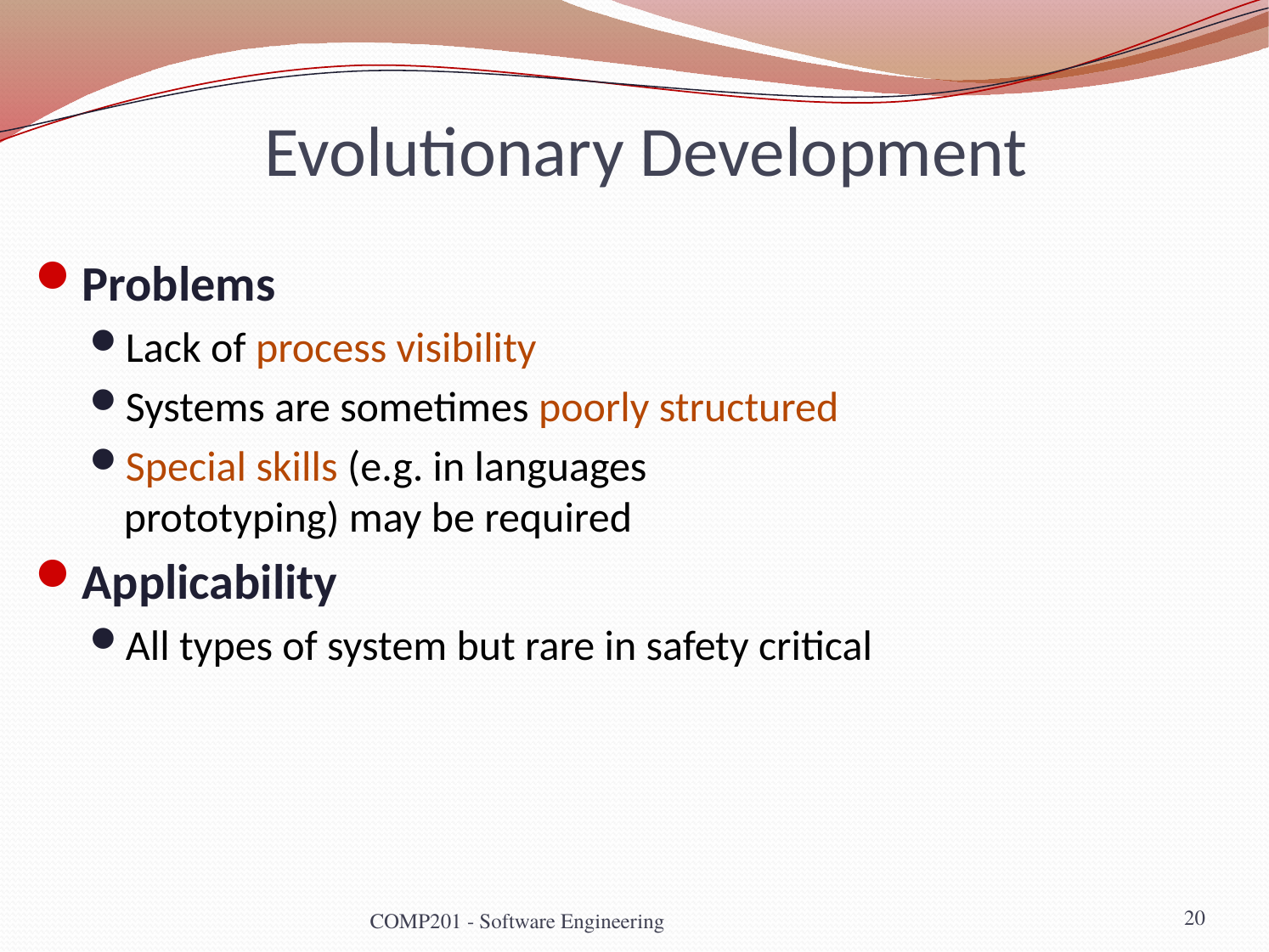

# Evolutionary Development
Problems
Lack of process visibility
Systems are sometimes poorly structured
Special skills (e.g. in languages 			      prototyping) may be required
Applicability
All types of system but rare in safety critical
COMP201 - Software Engineering
20